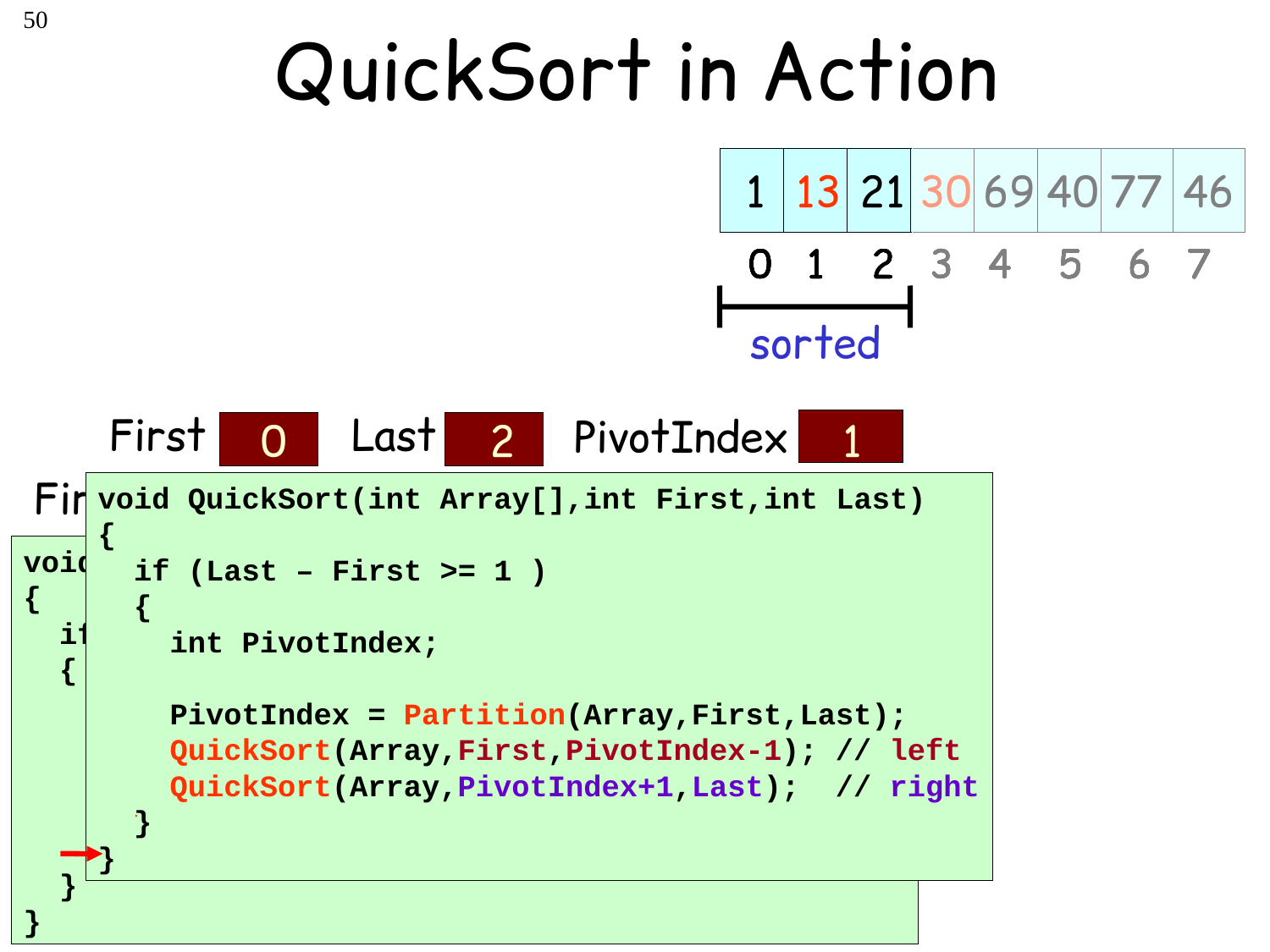

# QuickSort in Action
50

30
1
77
13
69
40
21
46
0   1    2   3   4    5    6   7
30
1
77
13
69
40
21
46
0   1    2   3   4    5    6   7
13
1
21
30
69
40
77
46
0   1    2   3   4    5    6   7
13
1
21
30
69
40
77
46
0   1    2   3   4    5    6   7
1
13
21
30
69
40
77
46
0   1    2   3   4    5    6   7

sorted
First
Last
PivotIndex

void QuickSort(int Array[],int First,int Last)
{
  if (Last – First >= 1 )
  {
    int PivotIndex;

    PivotIndex = Partition(Array,First,Last);
    QuickSort(Array,First,PivotIndex-1); // left
    QuickSort(Array,PivotIndex+1,Last);  // right
  }
}
0                2
1
First
Last
PivotIndex

void QuickSort(int Array[],int First,int Last)
{
  if (Last – First >= 1 )
  {
    int PivotIndex;

    PivotIndex = Partition(Array,First,Last);
    QuickSort(Array,First,PivotIndex-1); // left
    QuickSort(Array,PivotIndex+1,Last);  // right
  }
}
3
0               7